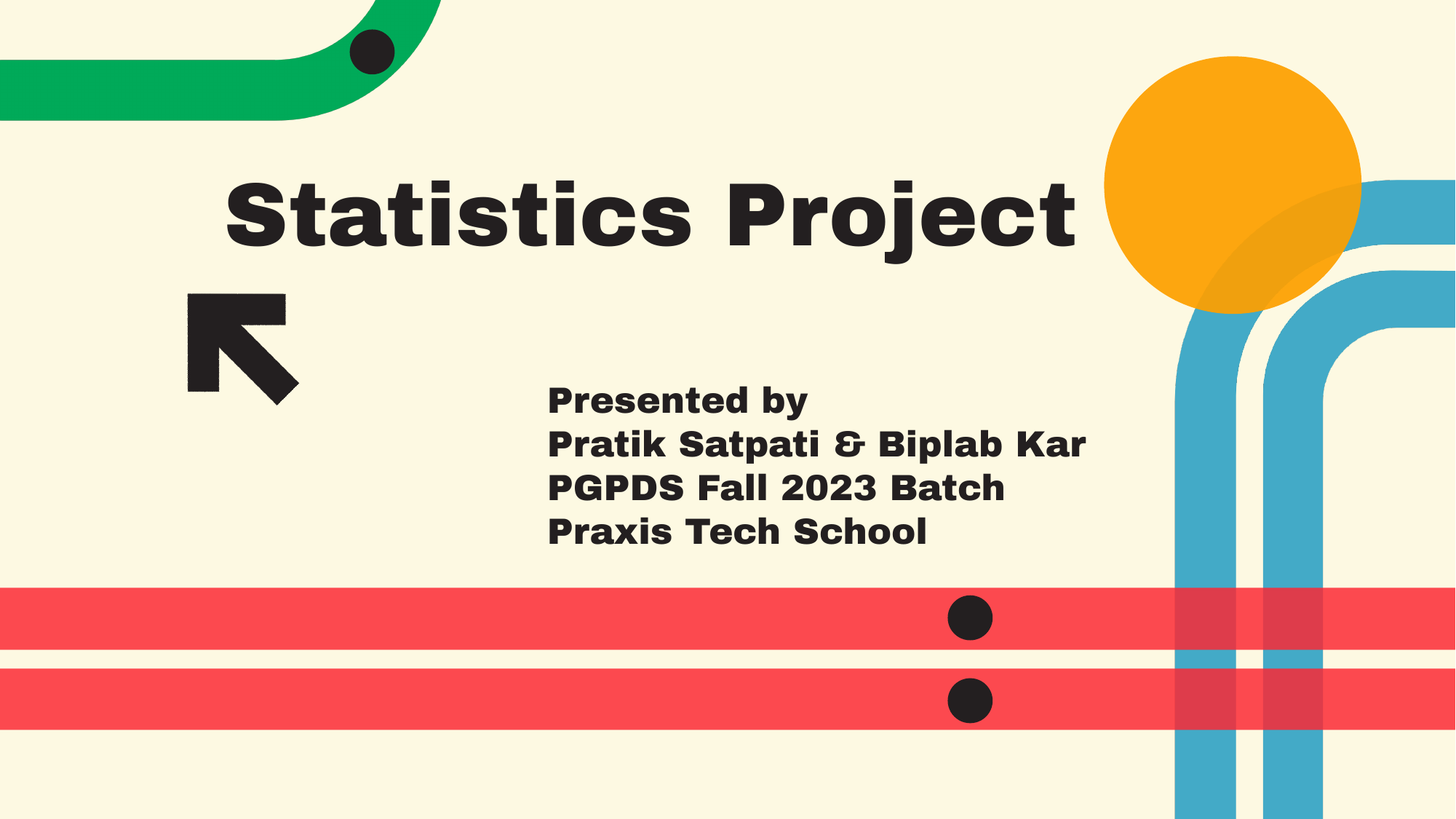

# Statistics Project
Presented by
Pratik Satpati & Biplab Kar
PGPDS Fall 2023 Batch
Praxis Tech School